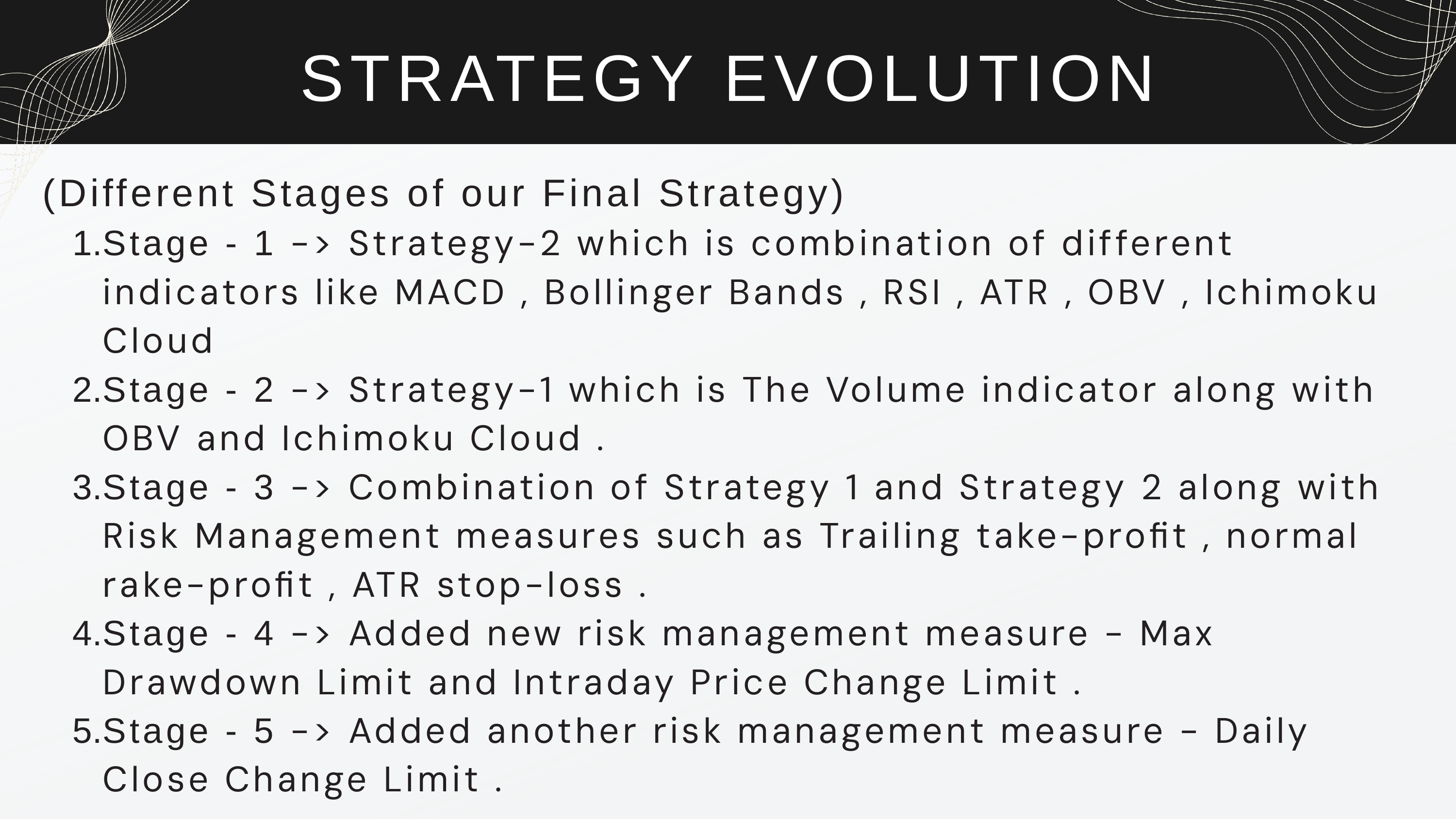

STRATEGY EVOLUTION
(Different Stages of our Final Strategy)
Stage - 1 -> Strategy-2 which is combination of different indicators like MACD , Bollinger Bands , RSI , ATR , OBV , Ichimoku Cloud
Stage - 2 -> Strategy-1 which is The Volume indicator along with OBV and Ichimoku Cloud .
Stage - 3 -> Combination of Strategy 1 and Strategy 2 along with Risk Management measures such as Trailing take-profit , normal rake-profit , ATR stop-loss .
Stage - 4 -> Added new risk management measure - Max Drawdown Limit and Intraday Price Change Limit .
Stage - 5 -> Added another risk management measure - Daily Close Change Limit .